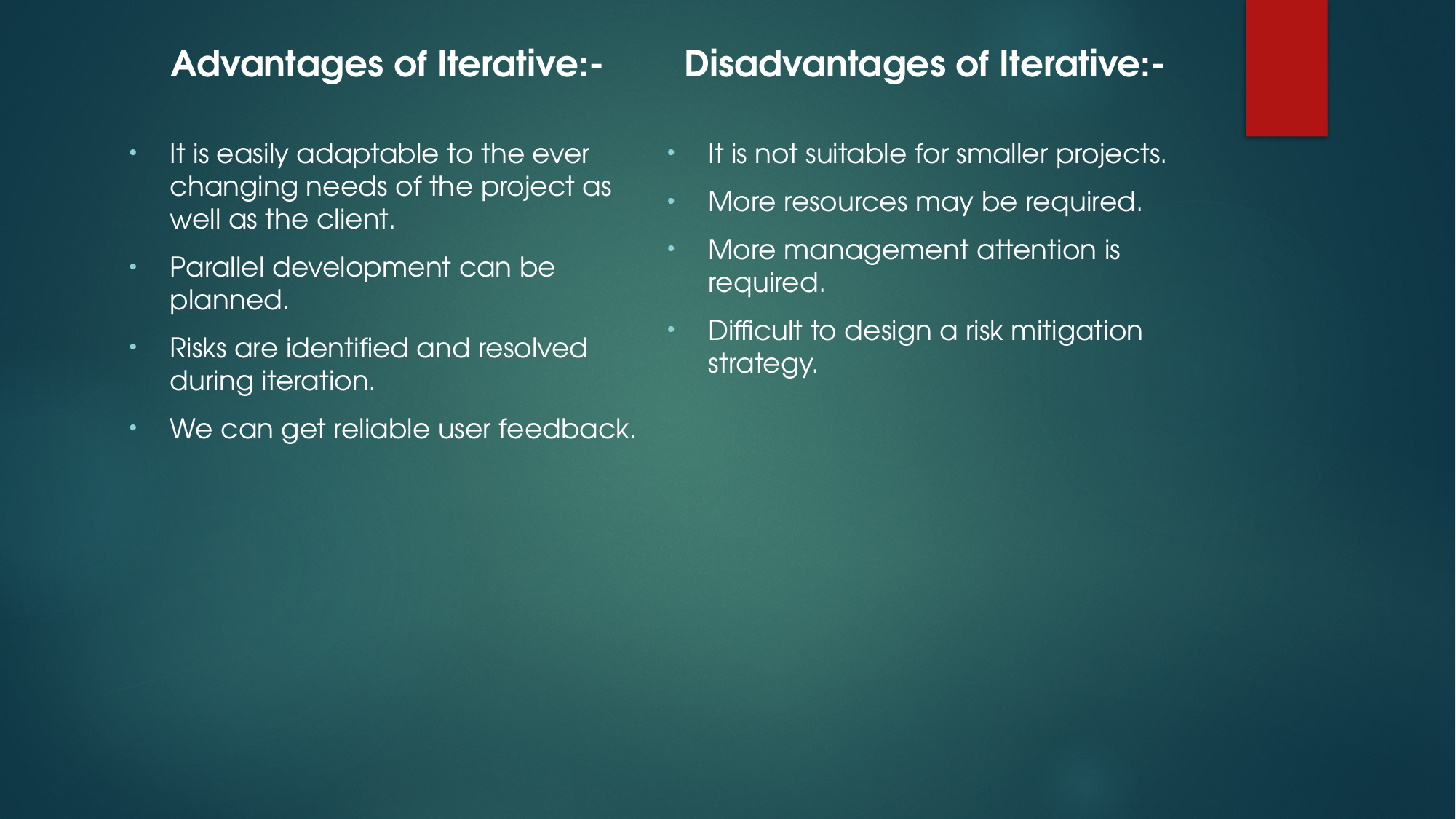

Advantages of Iterative:-

It is easily adaptable to the ever changing needs of the project as well as the client.
Parallel development can be planned.
Risks are identified and resolved during iteration.
We can get reliable user feedback.
Disadvantages of Iterative:-

It is not suitable for smaller projects.
More resources may be required.
More management attention is required.
Difficult to design a risk mitigation strategy.